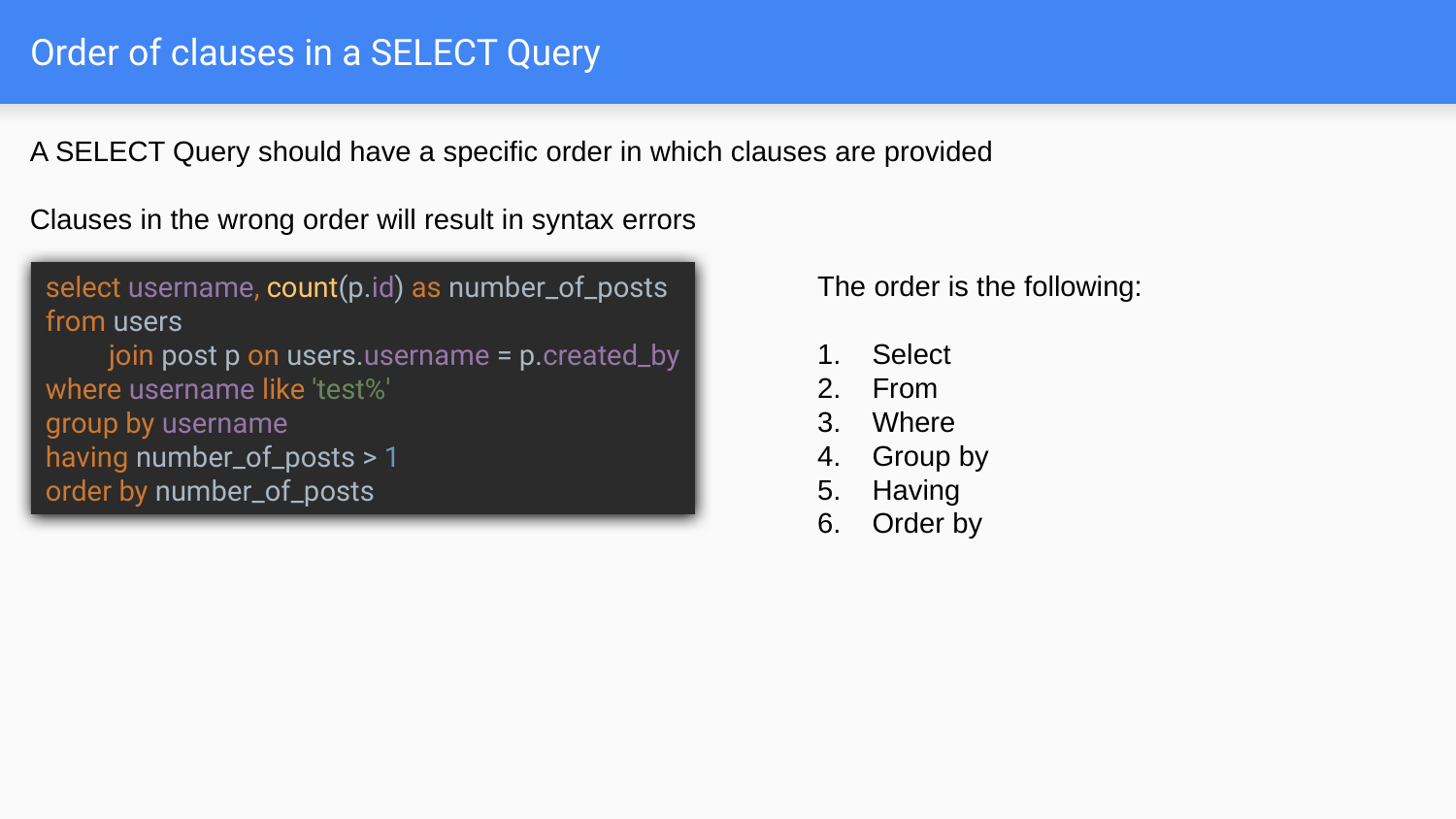

# Order of clauses in a SELECT Query
A SELECT Query should have a specific order in which clauses are provided

Clauses in the wrong order will result in syntax errors
select username, count(p.id) as number_of_posts
from users
         join post p on users.username = p.created_by
where username like 'test%'
group by username
having number_of_posts > 1
order by number_of_posts
The order is the following:

Select
From
Where
Group by
Having
Order by